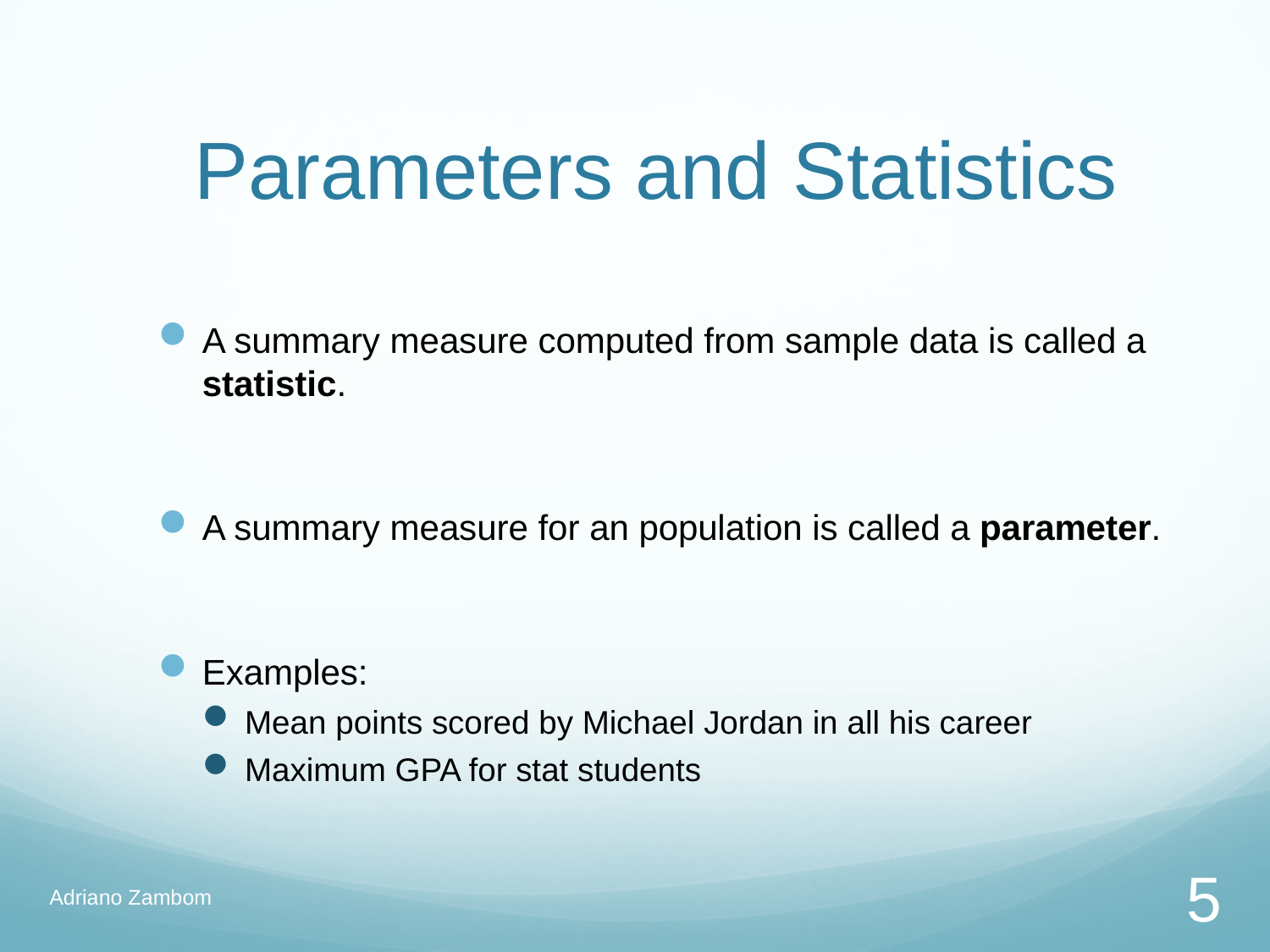

Parameters and Statistics
A summary measure computed from sample data is called a statistic.

A summary measure for an population is called a parameter.

Examples:
Mean points scored by Michael Jordan in all his career
Maximum GPA for stat students
Adriano Zambom
5